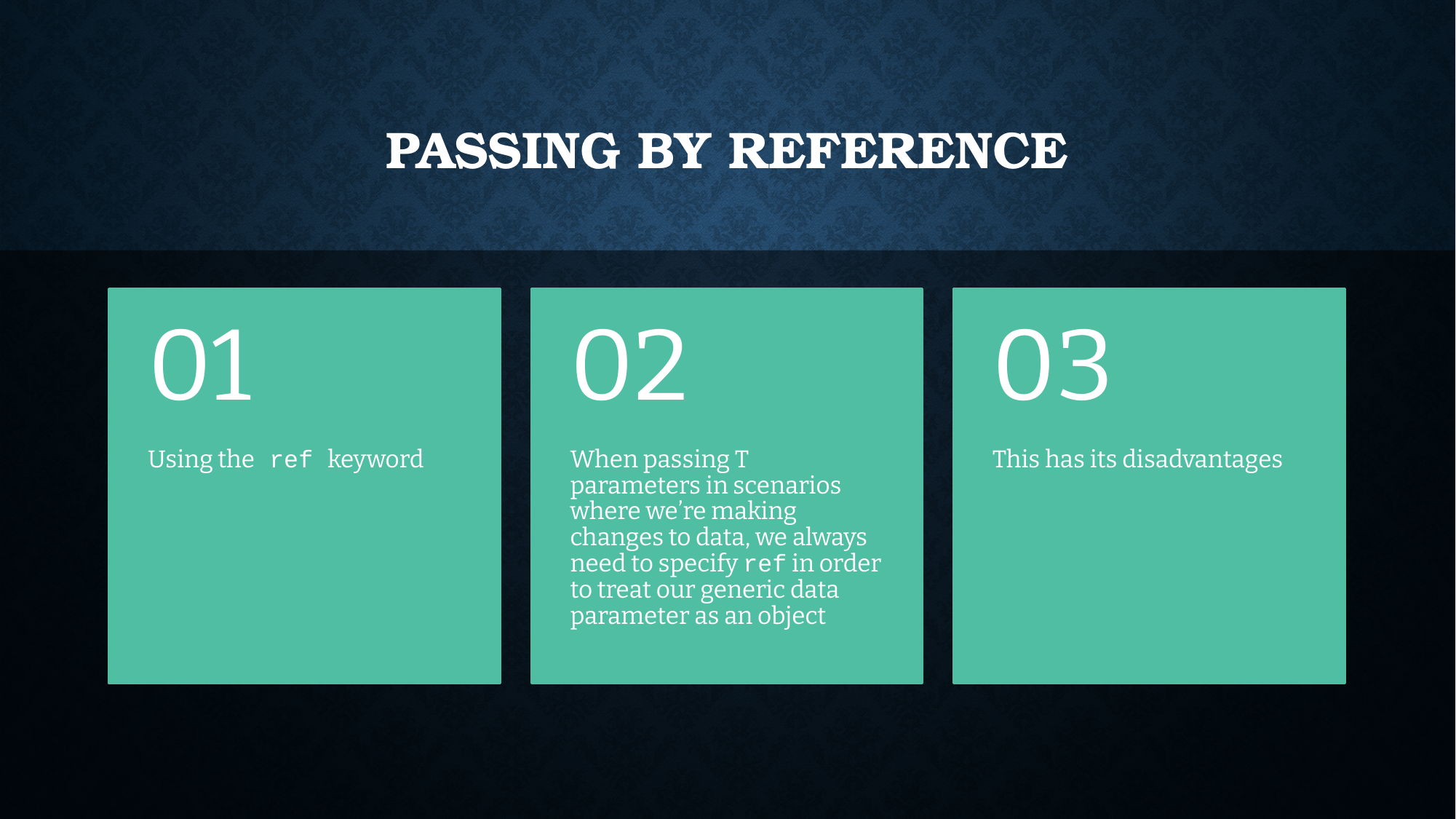

# Passing by reference

Using the ref keyword
01
When passing T parameters in scenarios where we’re making changes to data, we always need to specify ref in order to treat our generic data parameter as an object
02
This has its disadvantages
03